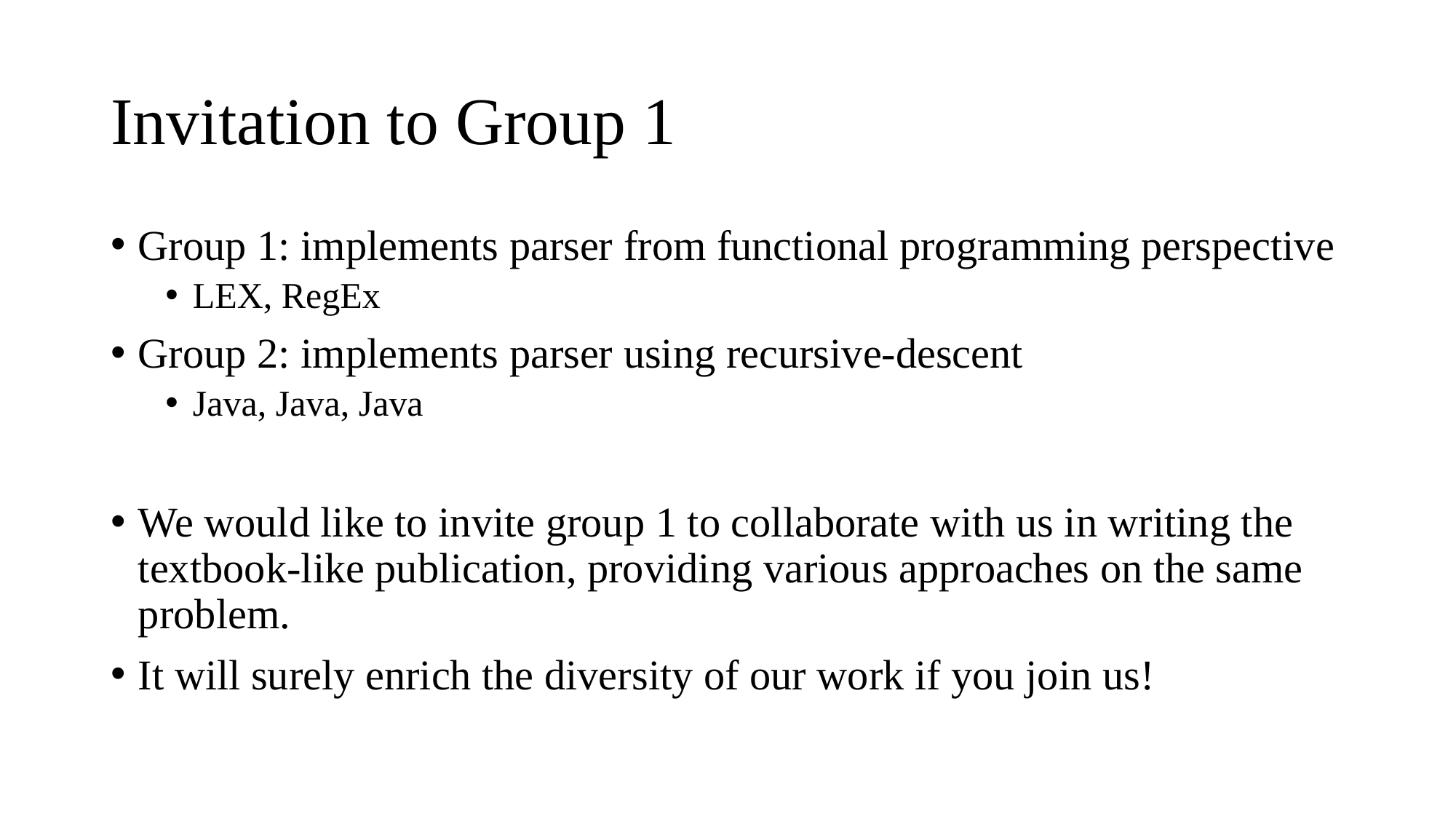

# Invitation to Group 1
Group 1: implements parser from functional programming perspective
LEX, RegEx
Group 2: implements parser using recursive-descent
Java, Java, Java

We would like to invite group 1 to collaborate with us in writing the textbook-like publication, providing various approaches on the same problem.
It will surely enrich the diversity of our work if you join us!